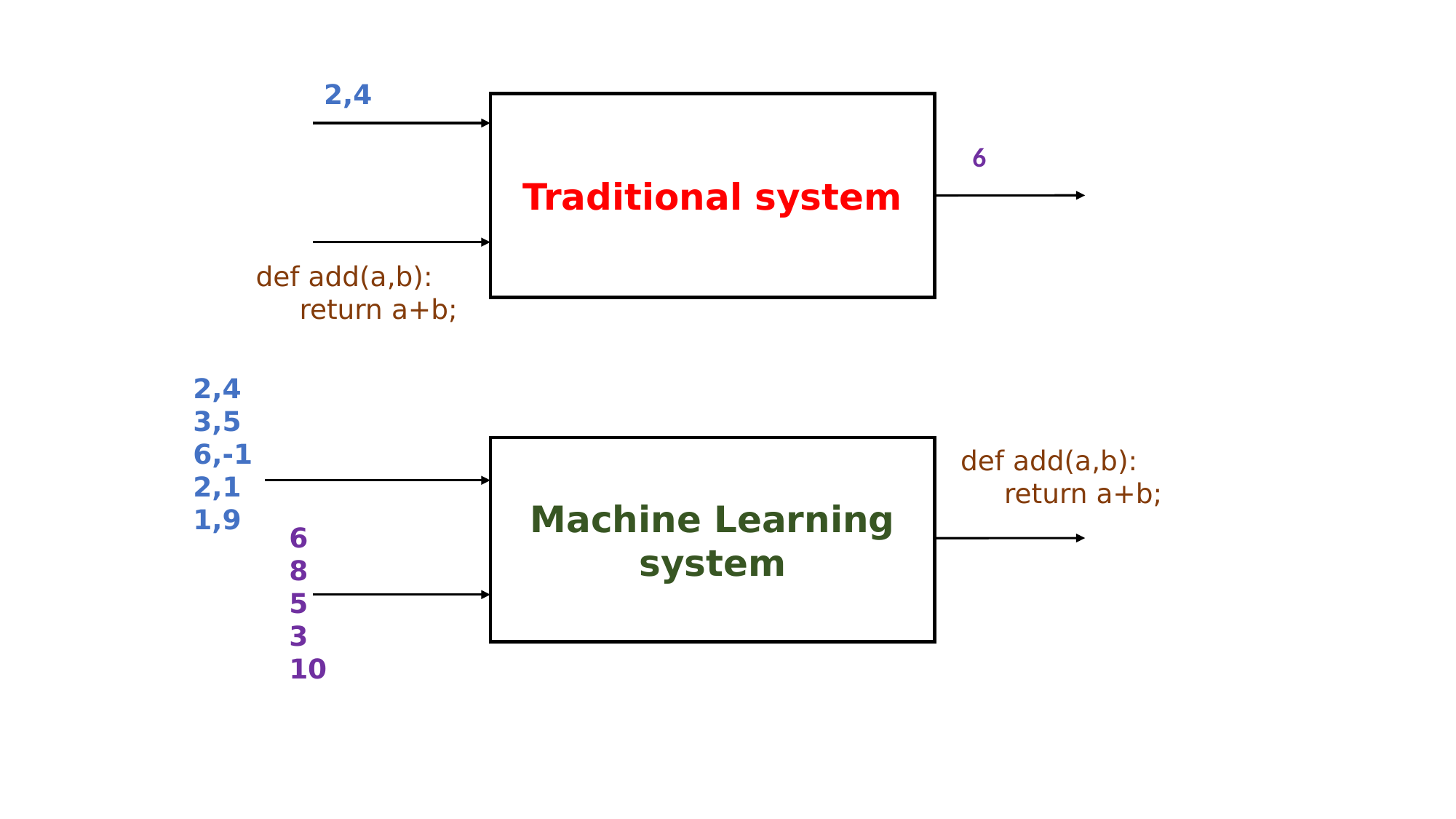

2,4
Traditional system
6
def add(a,b):
     return a+b;
2,4
3,5
6,-1
2,1
1,9
Machine Learning system
def add(a,b):
     return a+b;
6
8
5
3
10